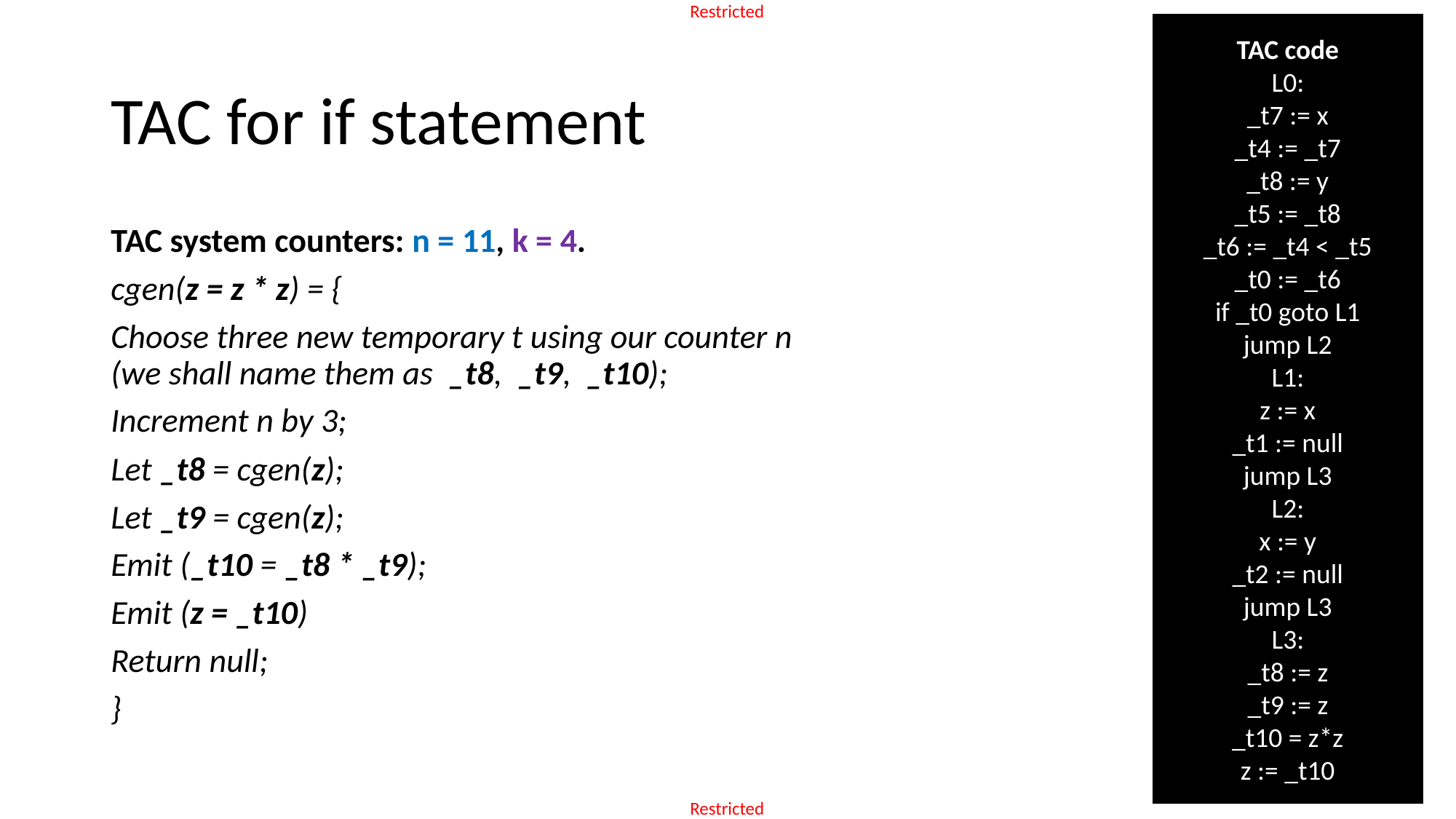

TAC code
L0:
_t7 := x
_t4 := _t7
_t8 := y
_t5 := _t8
_t6 := _t4 < _t5
_t0 := _t6
if _t0 goto L1
jump L2
L1:
z := x
_t1 := null
jump L3
L2:
x := y
_t2 := null
jump L3
L3:
_t8 := z
_t9 := z
_t10 = z*z
z := _t10
# TAC for if statement
TAC system counters: n = 11, k = 4.
cgen(z = z * z) = {
Choose three new temporary t using our counter n
(we shall name them as  _t8,  _t9,  _t10);
Increment n by 3;
Let _t8 = cgen(z);
Let _t9 = cgen(z);
Emit (_t10 = _t8 * _t9);
Emit (z = _t10)
Return null;
}